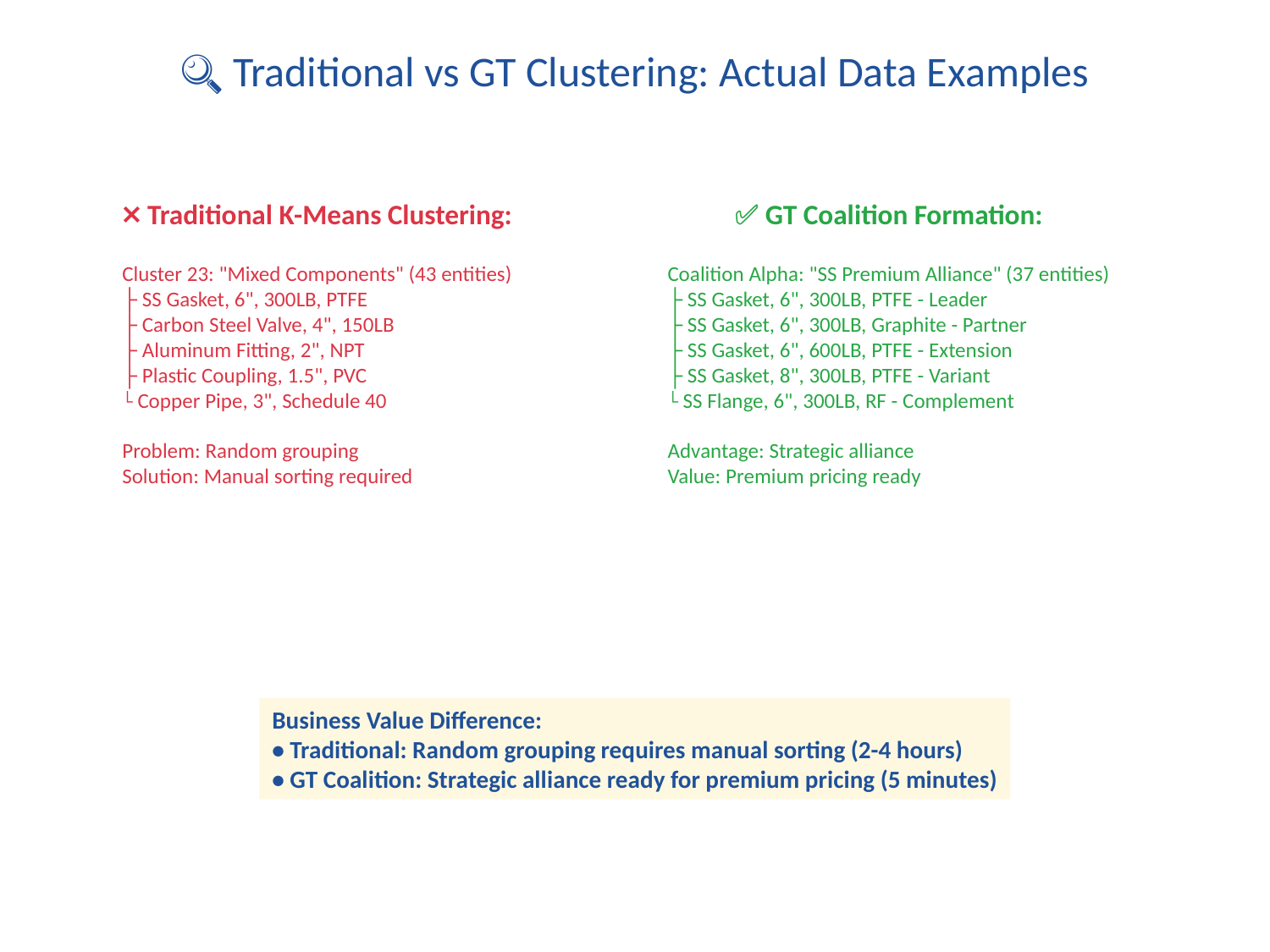

🔍 Traditional vs GT Clustering: Actual Data Examples
❌ Traditional K-Means Clustering:
✅ GT Coalition Formation:
Cluster 23: "Mixed Components" (43 entities)
├ SS Gasket, 6", 300LB, PTFE
├ Carbon Steel Valve, 4", 150LB
├ Aluminum Fitting, 2", NPT
├ Plastic Coupling, 1.5", PVC
└ Copper Pipe, 3", Schedule 40

Problem: Random grouping
Solution: Manual sorting required
Coalition Alpha: "SS Premium Alliance" (37 entities)
├ SS Gasket, 6", 300LB, PTFE - Leader
├ SS Gasket, 6", 300LB, Graphite - Partner
├ SS Gasket, 6", 600LB, PTFE - Extension
├ SS Gasket, 8", 300LB, PTFE - Variant
└ SS Flange, 6", 300LB, RF - Complement

Advantage: Strategic alliance
Value: Premium pricing ready
Business Value Difference:
• Traditional: Random grouping requires manual sorting (2-4 hours)
• GT Coalition: Strategic alliance ready for premium pricing (5 minutes)